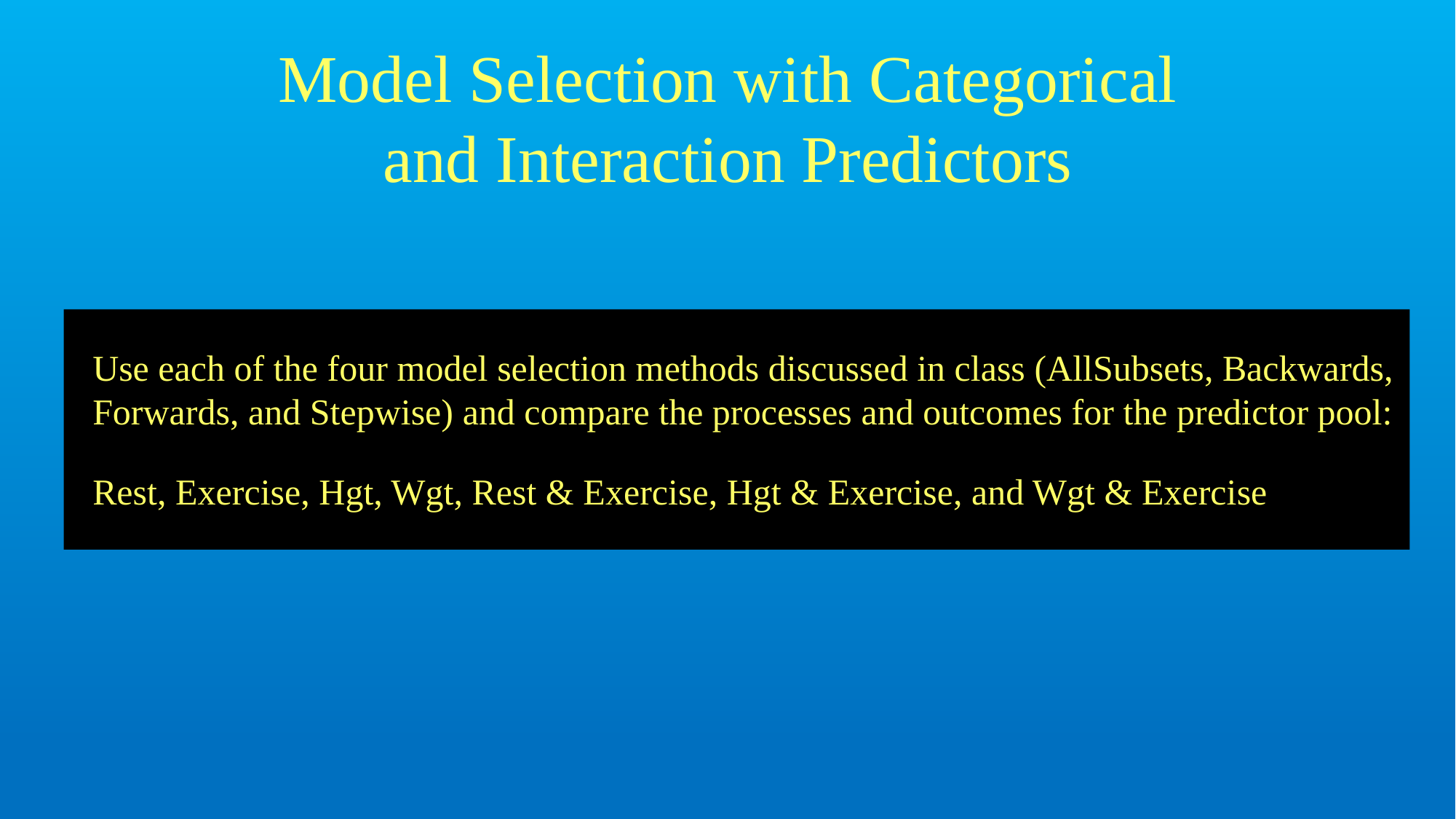

# Model Selection with Categorical and Interaction Predictors

Use each of the four model selection methods discussed in class (AllSubsets, Backwards, Forwards, and Stepwise) and compare the processes and outcomes for the predictor pool:
Rest, Exercise, Hgt, Wgt, Rest & Exercise, Hgt & Exercise, and Wgt & Exercise